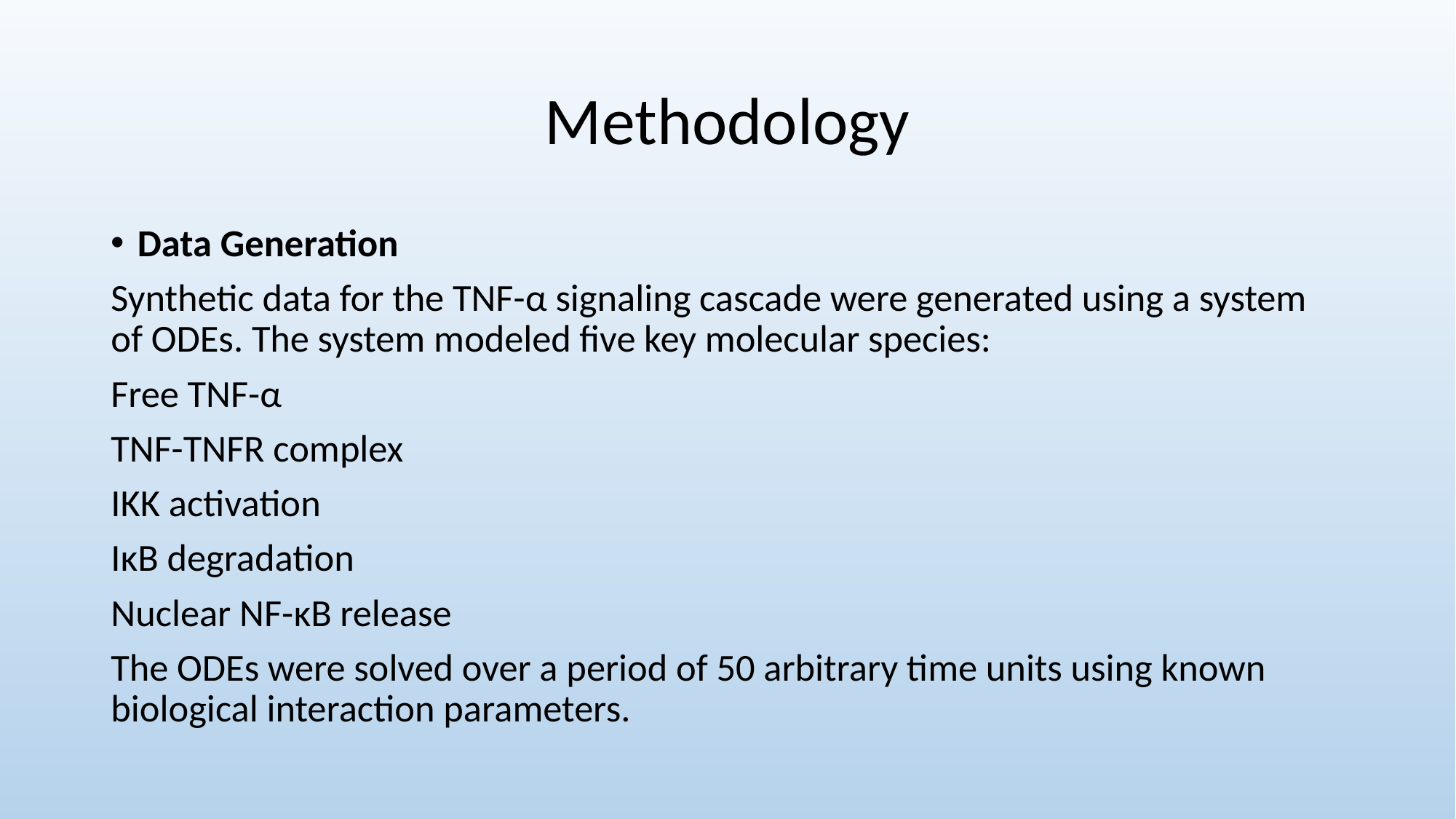

# Methodology
Data Generation
Synthetic data for the TNF-α signaling cascade were generated using a system of ODEs. The system modeled five key molecular species:
Free TNF-α
TNF-TNFR complex
IKK activation
IκB degradation
Nuclear NF-κB release
The ODEs were solved over a period of 50 arbitrary time units using known biological interaction parameters.